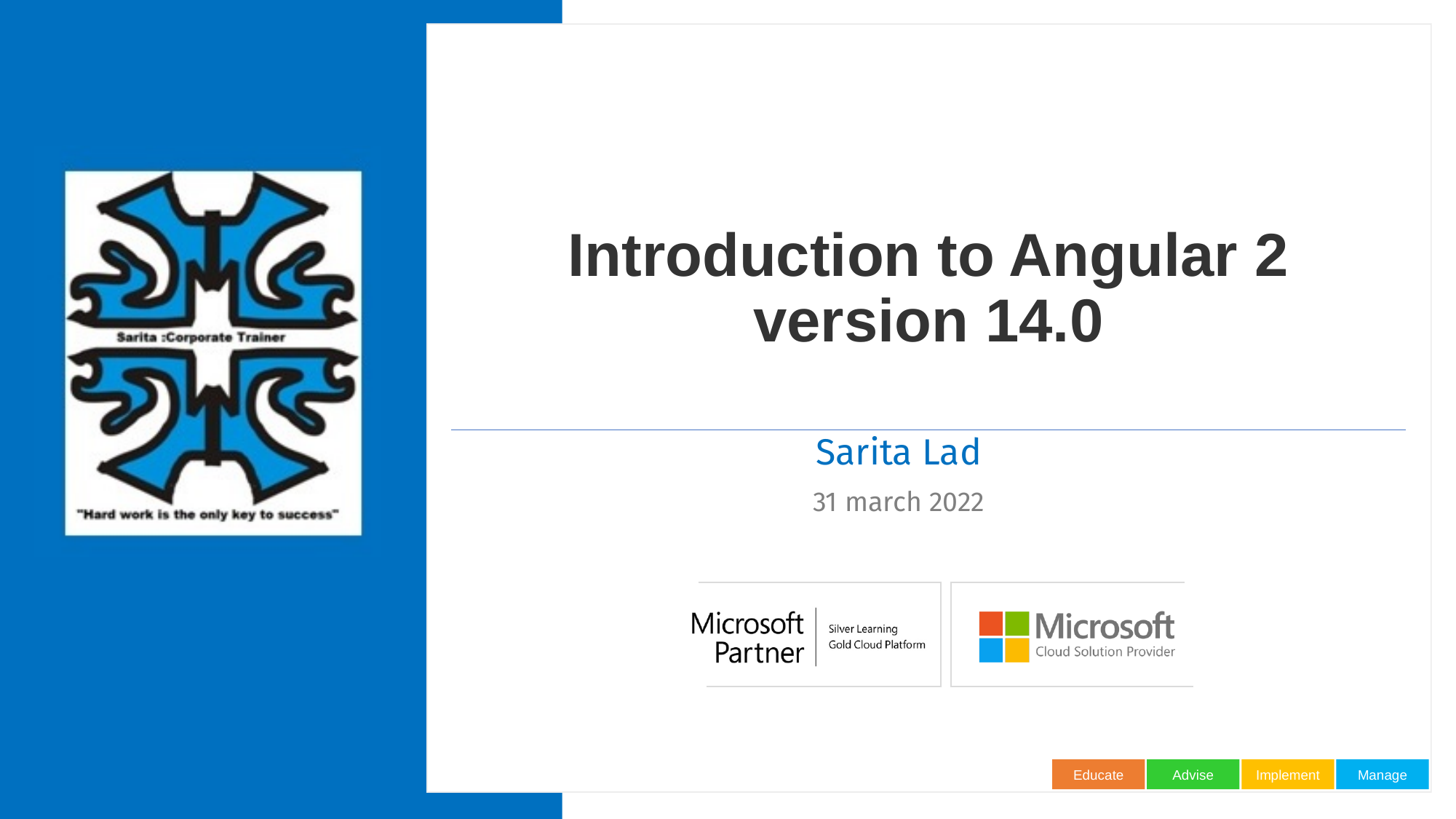

# Introduction to Angular 2 version 14.0
Sarita Lad
31 march 2022